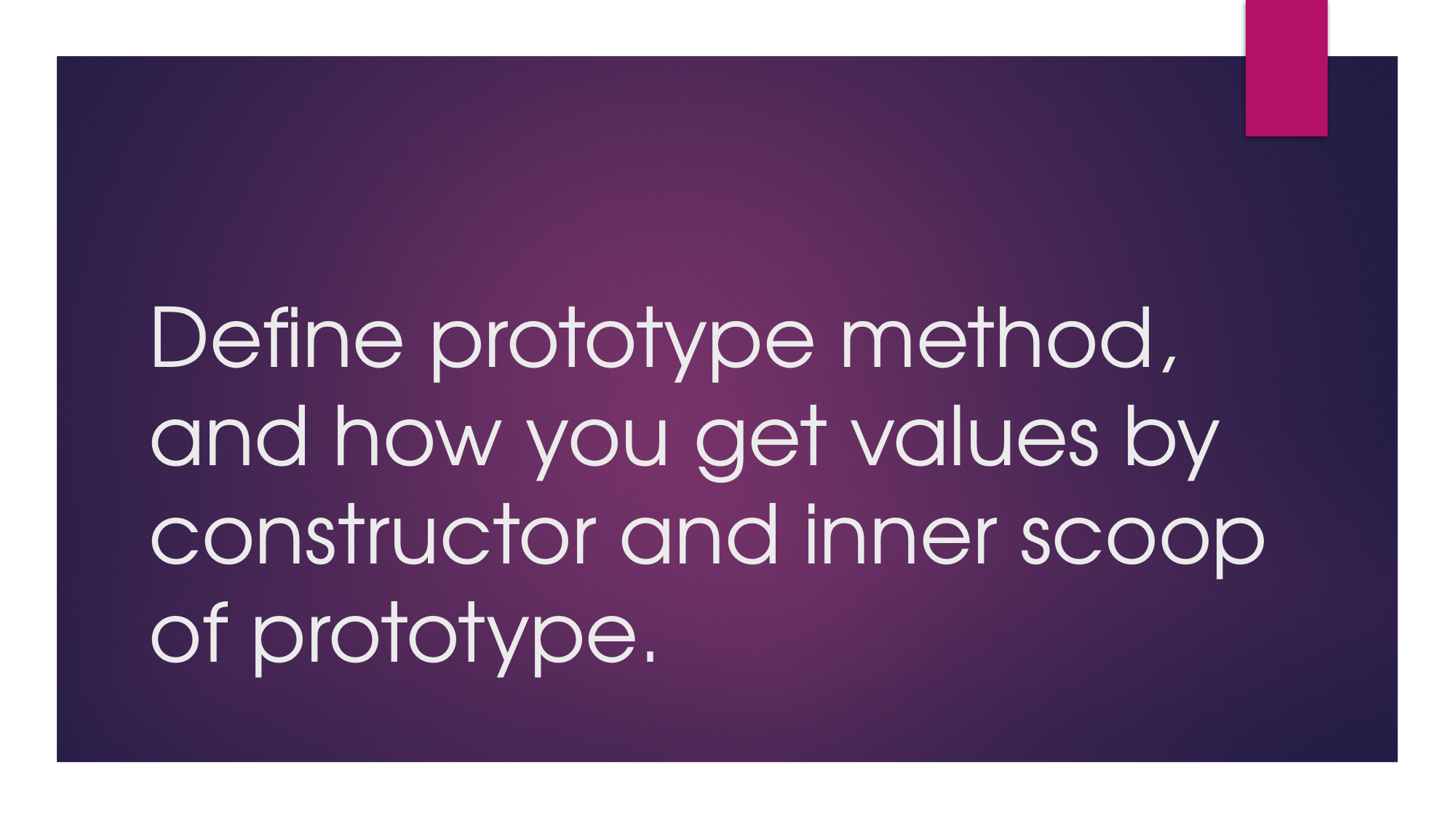

# Define prototype method, and how you get values by constructor and inner scoop of prototype.